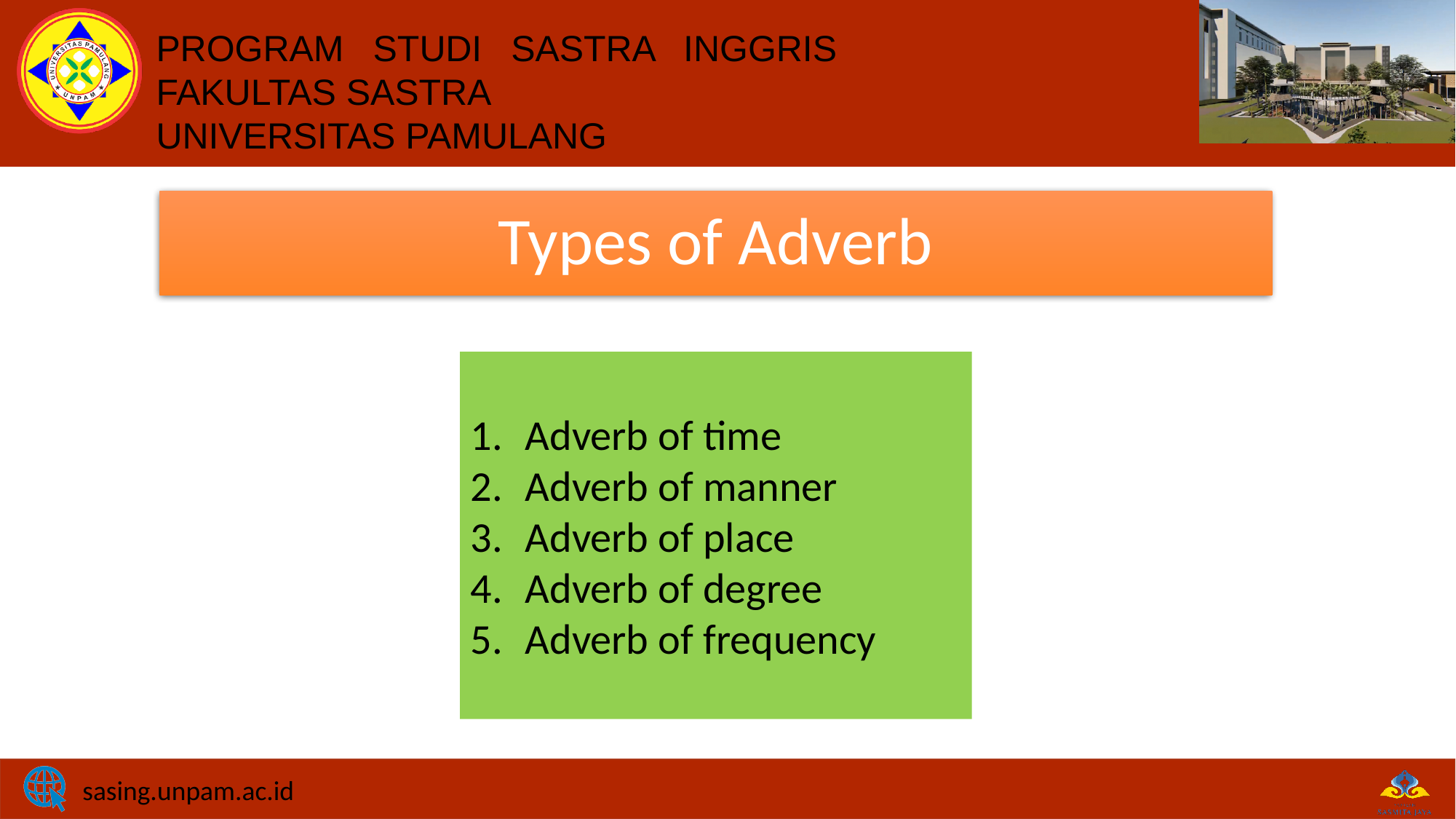

# Types of Adverb

Adverb of time
Adverb of manner
Adverb of place
Adverb of degree
Adverb of frequency